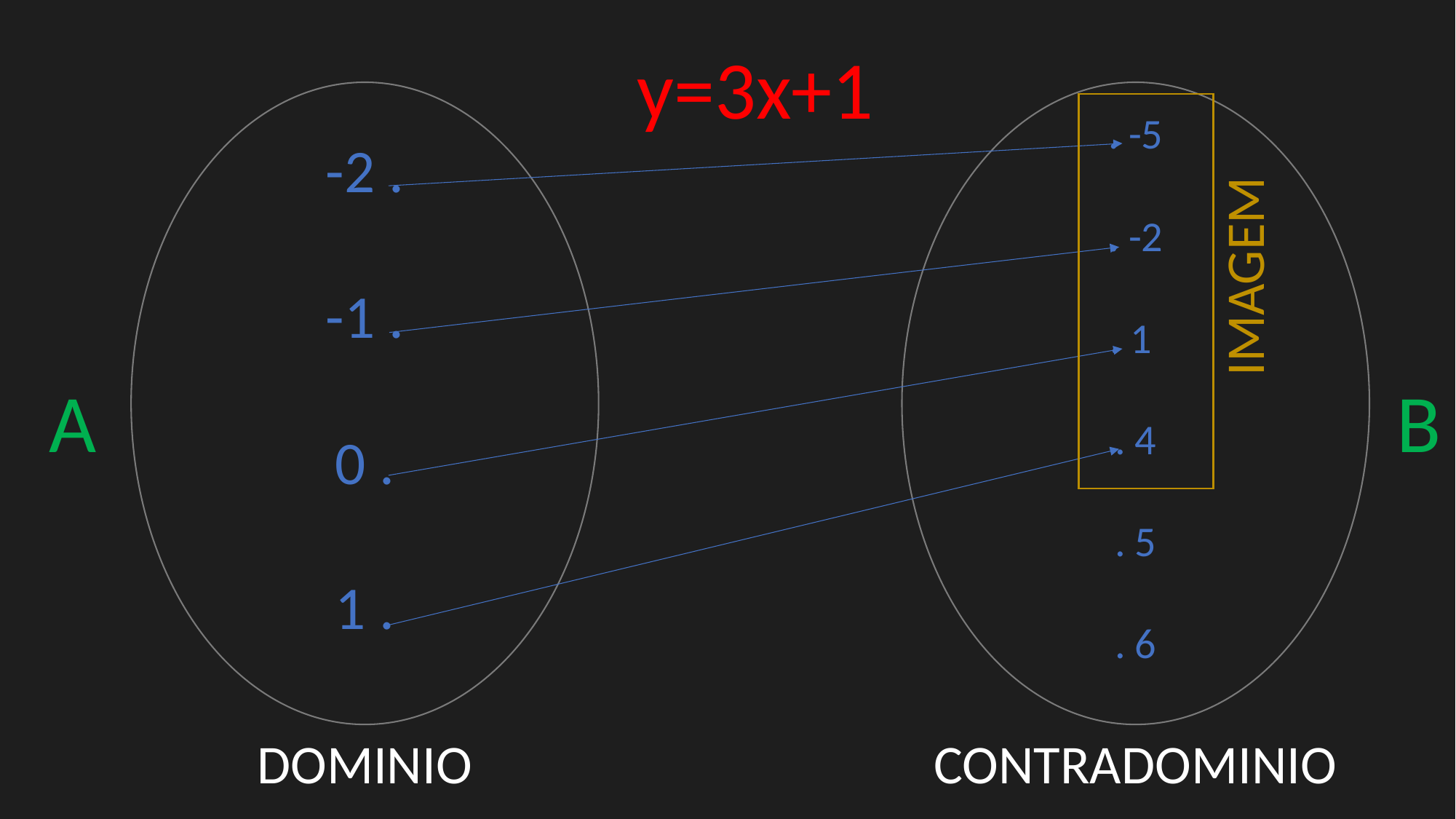

y=3x+1
-2 .

-1 .

0 .

1 .

. -5

. -2

. 1

. 4

. 5

. 6

IMAGEM
A
B
DOMINIO
CONTRADOMINIO